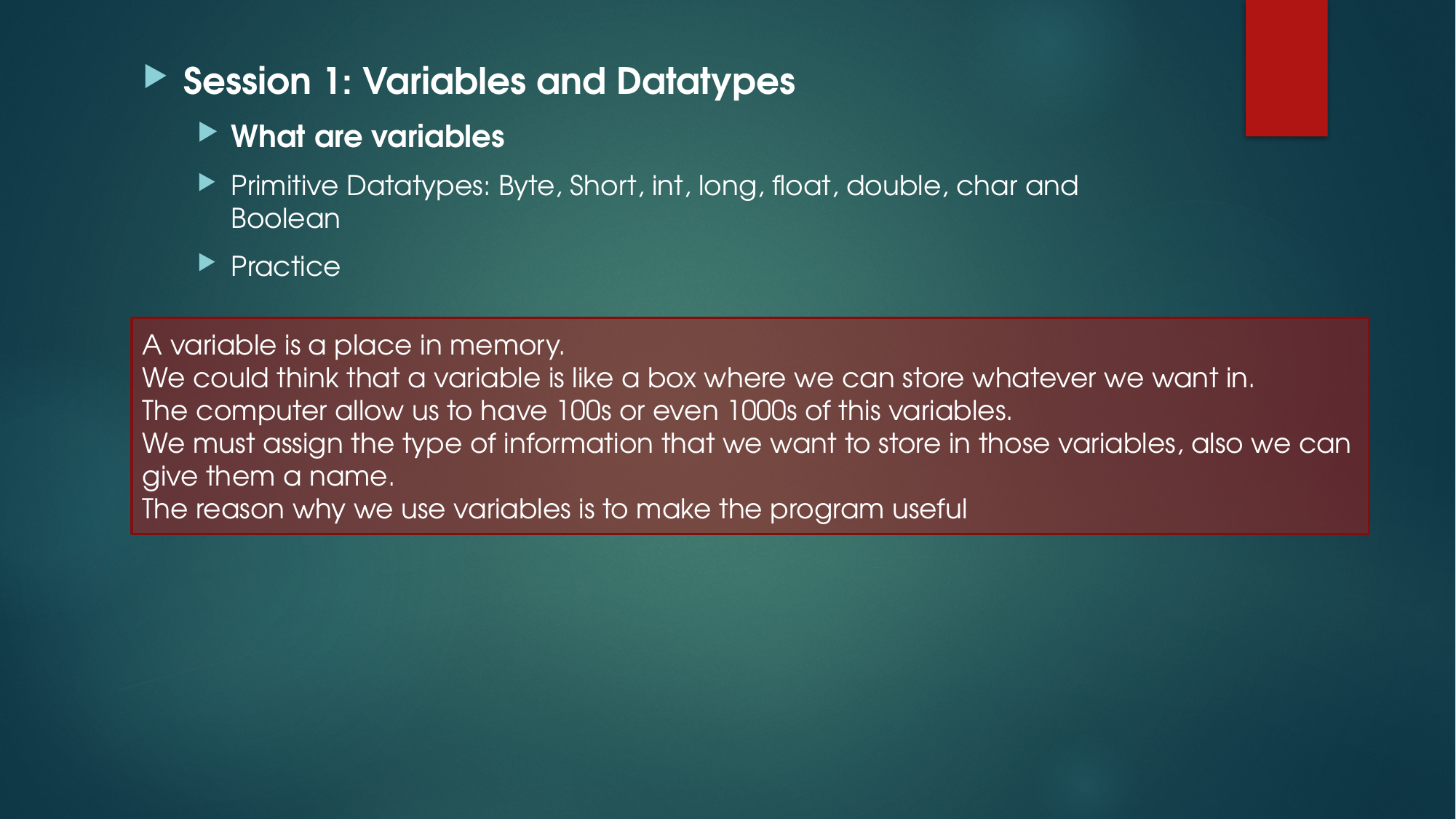

Session 1: Variables and Datatypes
What are variables
Primitive Datatypes: Byte, Short, int, long, float, double, char and Boolean
Practice

A variable is a place in memory.
We could think that a variable is like a box where we can store whatever we want in.
The computer allow us to have 100s or even 1000s of this variables.
We must assign the type of information that we want to store in those variables, also we can give them a name.
The reason why we use variables is to make the program useful